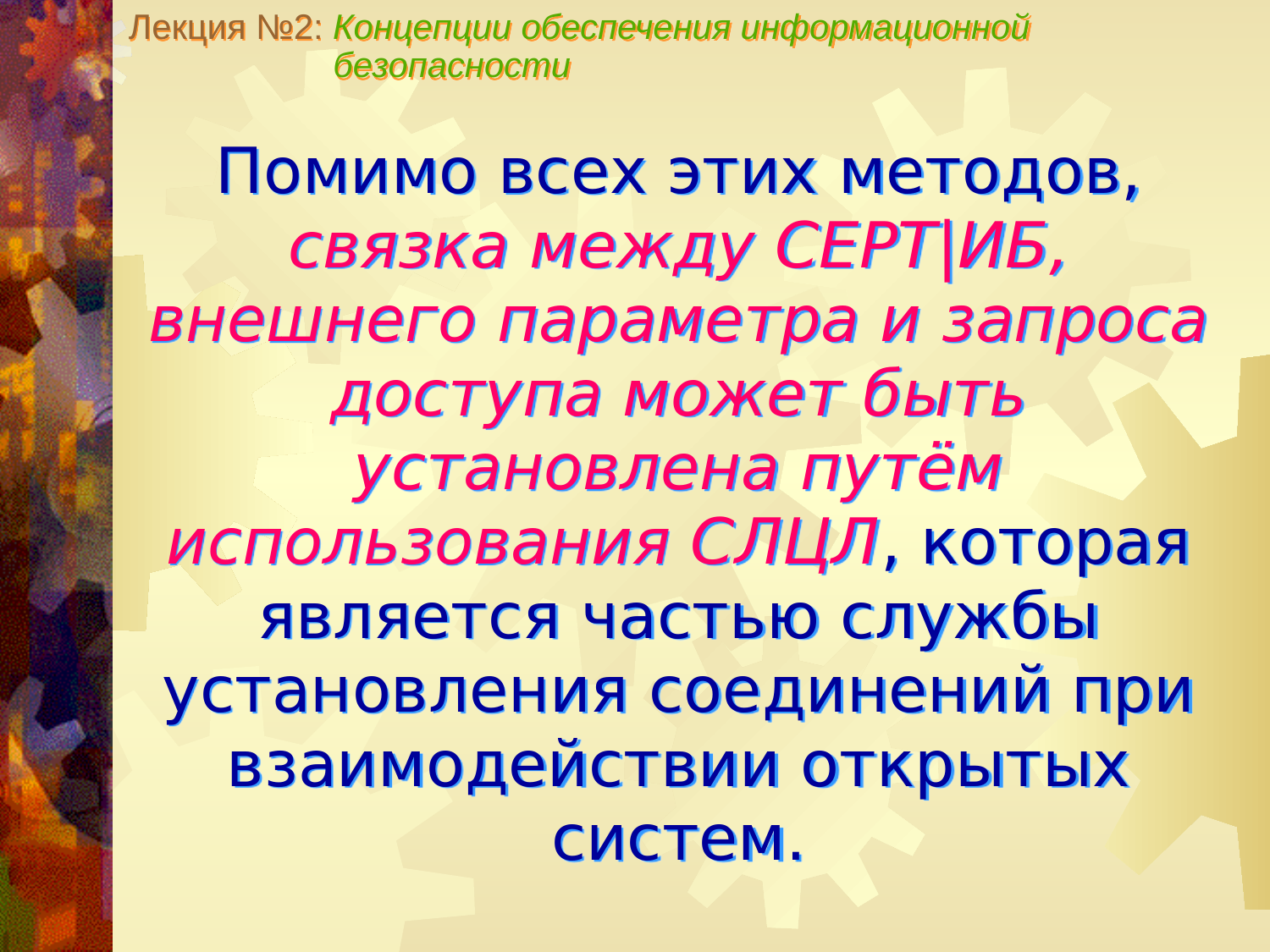

Лекция №2: Концепции обеспечения информационной
                       безопасности
Помимо всех этих методов, связка между СЕРТ|ИБ, внешнего параметра и запроса доступа может быть установлена путём использования СЛЦЛ, которая является частью службы установления соединений при взаимодействии открытых систем.